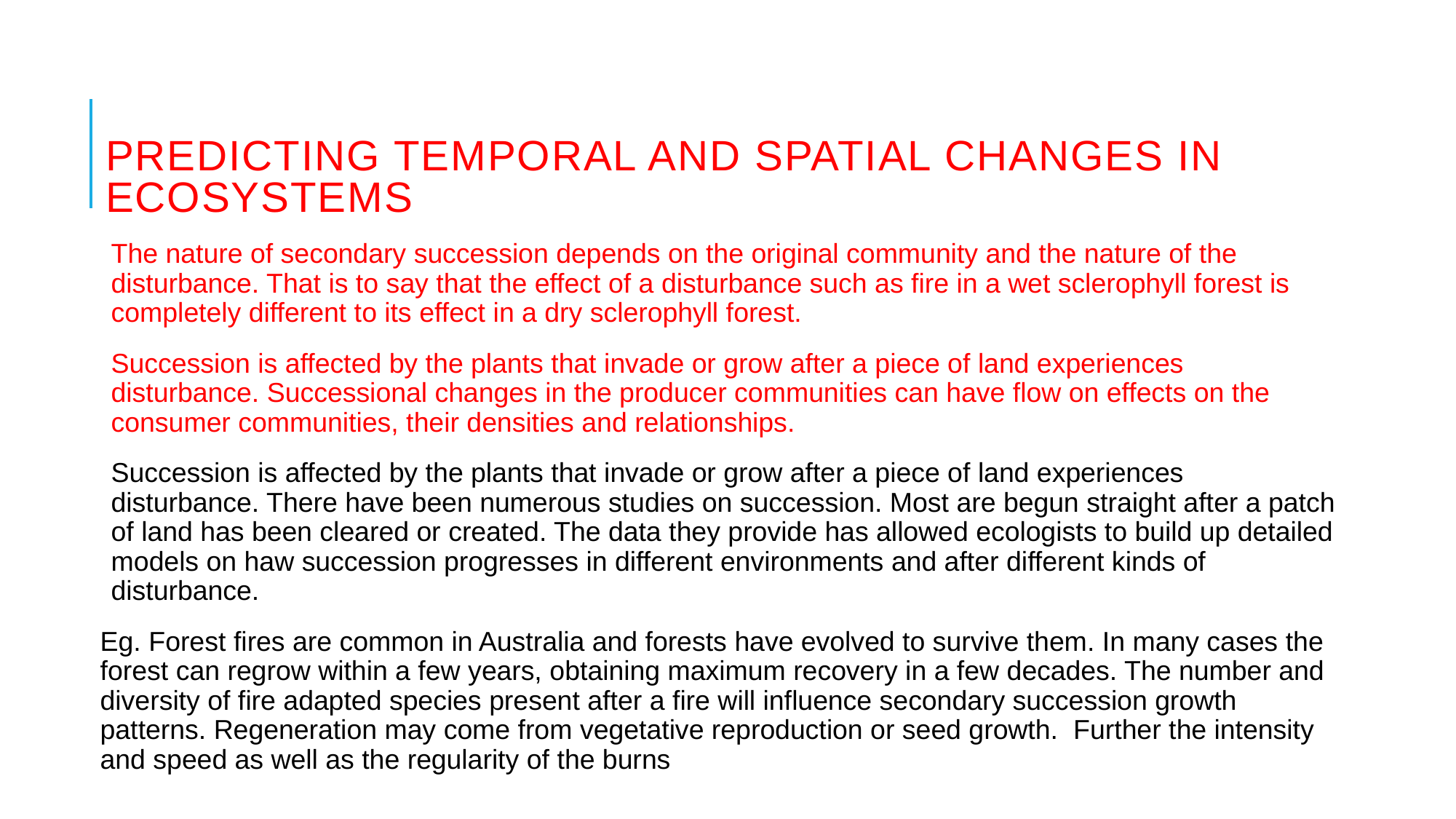

# Predicting temporal and spatial changes in ecosystems
The nature of secondary succession depends on the original community and the nature of the disturbance. That is to say that the effect of a disturbance such as fire in a wet sclerophyll forest is completely different to its effect in a dry sclerophyll forest.
Succession is affected by the plants that invade or grow after a piece of land experiences disturbance. Successional changes in the producer communities can have flow on effects on the consumer communities, their densities and relationships.
Succession is affected by the plants that invade or grow after a piece of land experiences disturbance. There have been numerous studies on succession. Most are begun straight after a patch of land has been cleared or created. The data they provide has allowed ecologists to build up detailed models on haw succession progresses in different environments and after different kinds of disturbance.
Eg. Forest fires are common in Australia and forests have evolved to survive them. In many cases the forest can regrow within a few years, obtaining maximum recovery in a few decades. The number and diversity of fire adapted species present after a fire will influence secondary succession growth patterns. Regeneration may come from vegetative reproduction or seed growth.  Further the intensity and speed as well as the regularity of the burns